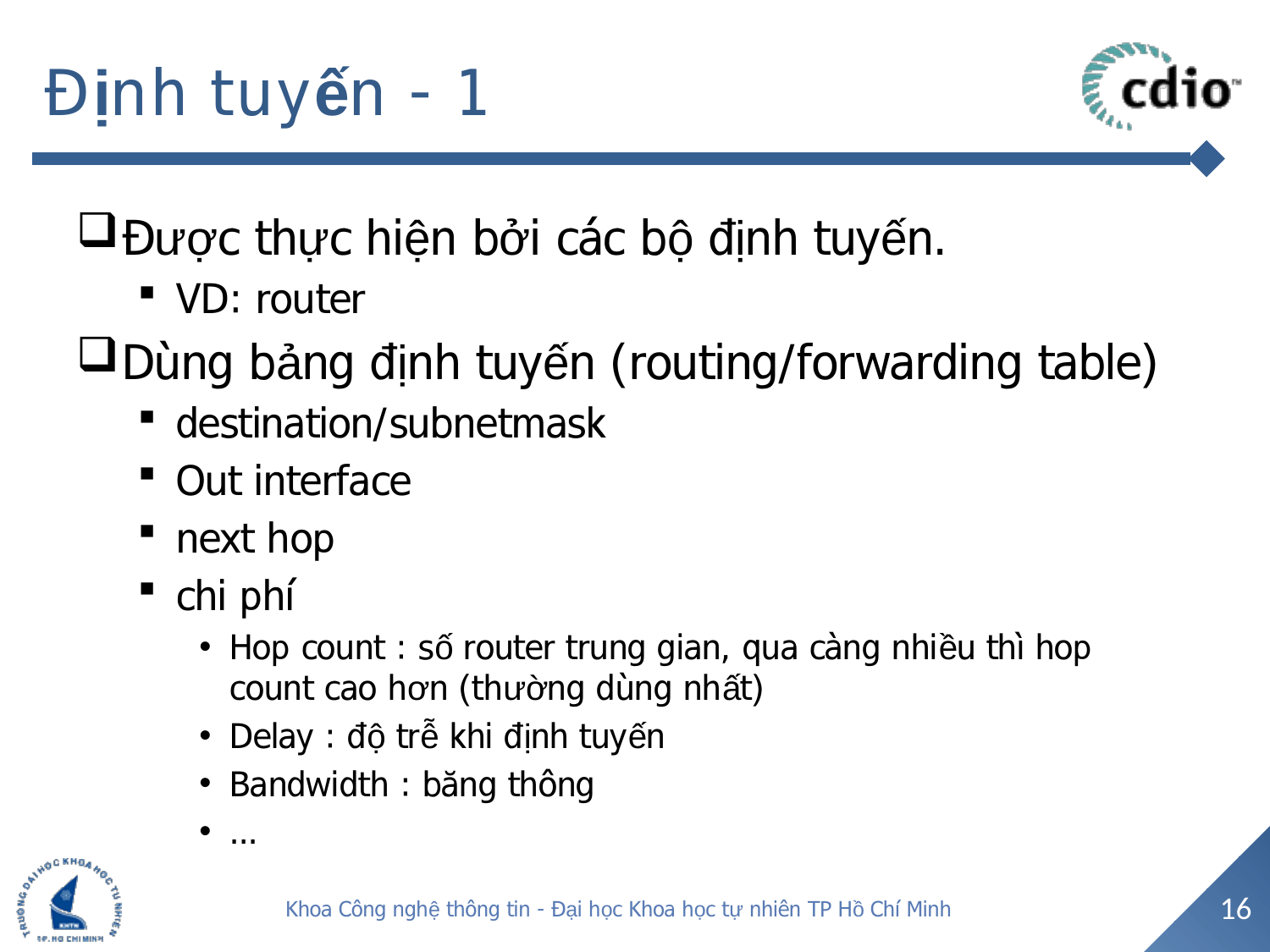

# Định tuyến - 1
Được thực hiện bởi các bộ định tuyến.
VD: router
Dùng bảng định tuyến (routing/forwarding table)
destination/subnetmask
Out interface
next hop
chi phí
Hop count : số router trung gian, qua càng nhiều thì hop count cao hơn (thường dùng nhất)
Delay : độ trễ khi định tuyến
Bandwidth : băng thông
…
16
Khoa Công nghệ thông tin - Đại học Khoa học tự nhiên TP Hồ Chí Minh